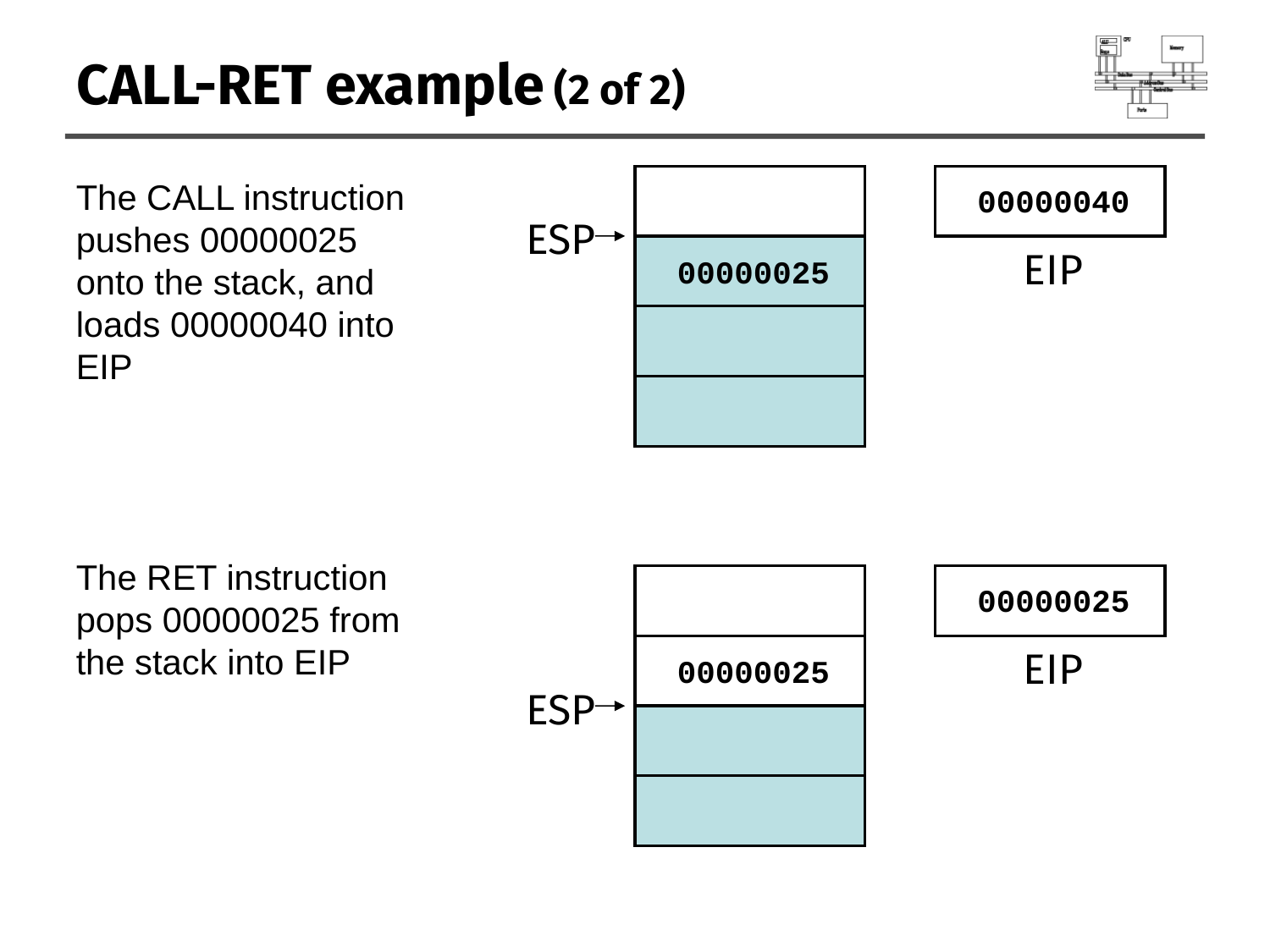

# CALL-RET example (2 of 2)
The CALL instruction pushes 00000025 onto the stack, and loads 00000040 into EIP

00000040
ESP

EIP
00000025

The RET instruction pops 00000025 from the stack into EIP

00000025

EIP
00000025
ESP